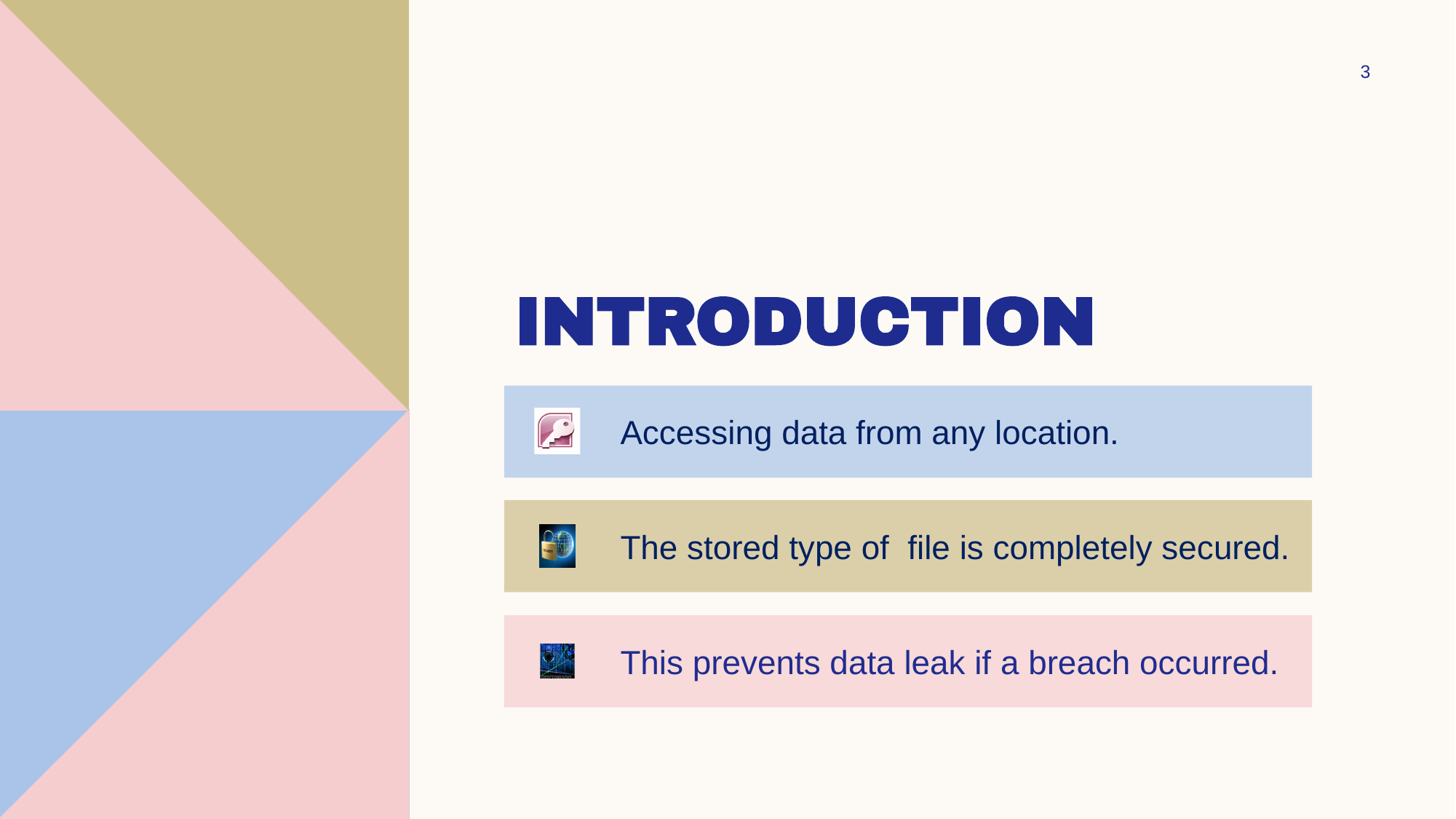

3
# Introduction
Accessing data from any location.
The stored type of  file is completely secured.
This prevents data leak if a breach occurred.